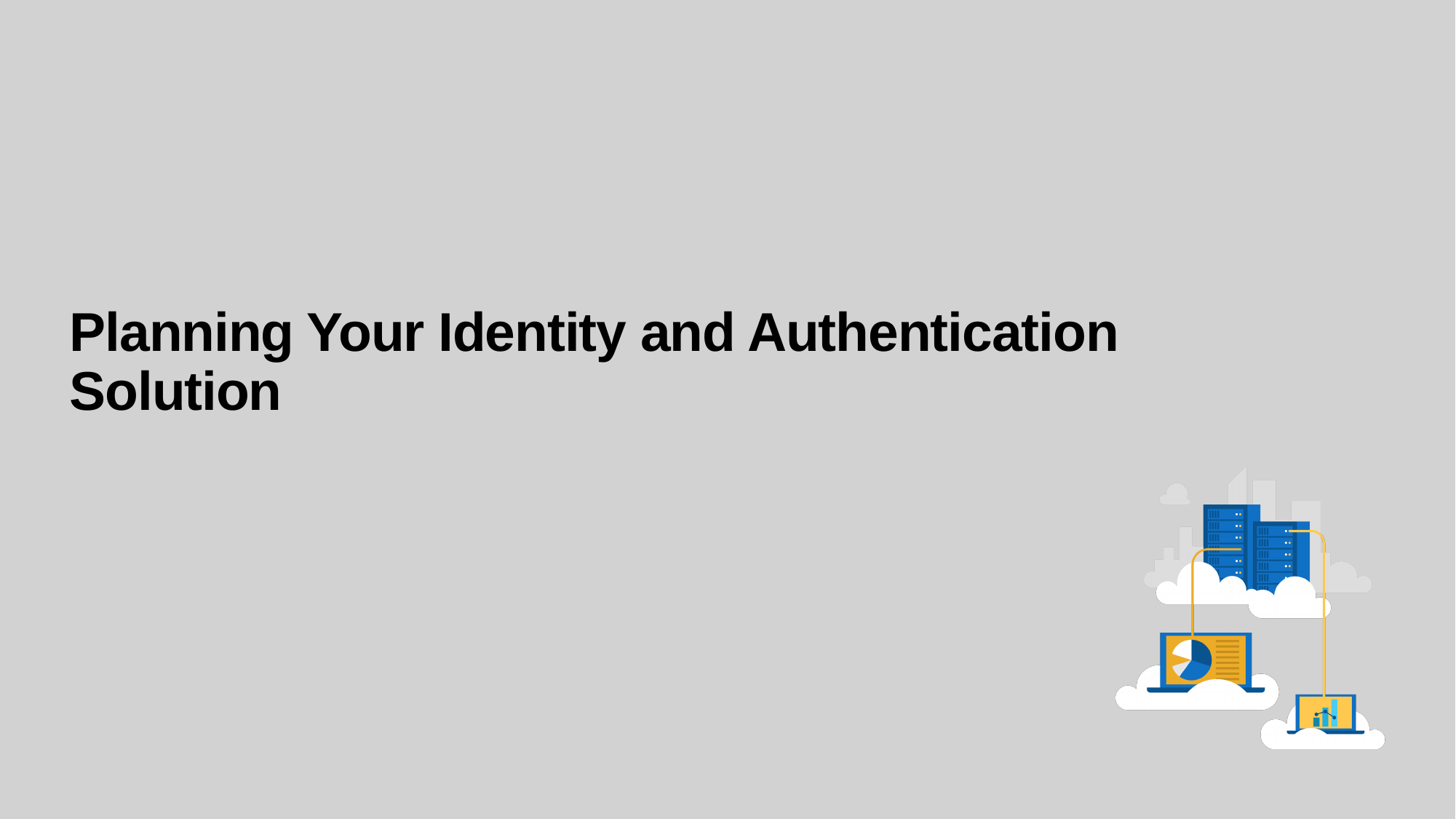

# Planning Your Identity and Authentication Solution